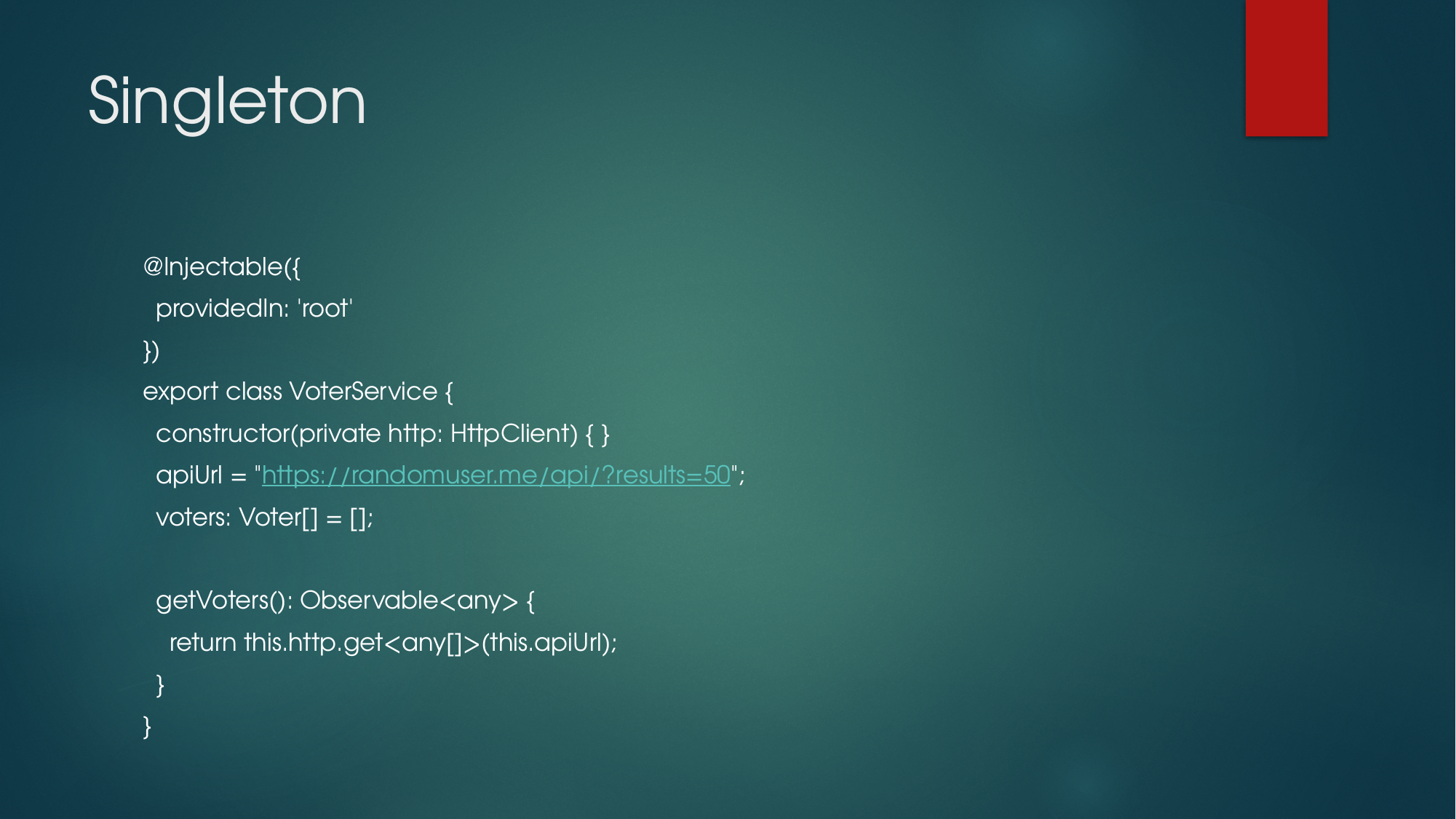

# Singleton
@Injectable({
  providedIn: 'root'
})
export class VoterService {
  constructor(private http: HttpClient) { }
  apiUrl = "https://randomuser.me/api/?results=50";
  voters: Voter[] = [];

  getVoters(): Observable<any> {
    return this.http.get<any[]>(this.apiUrl);
  }
}